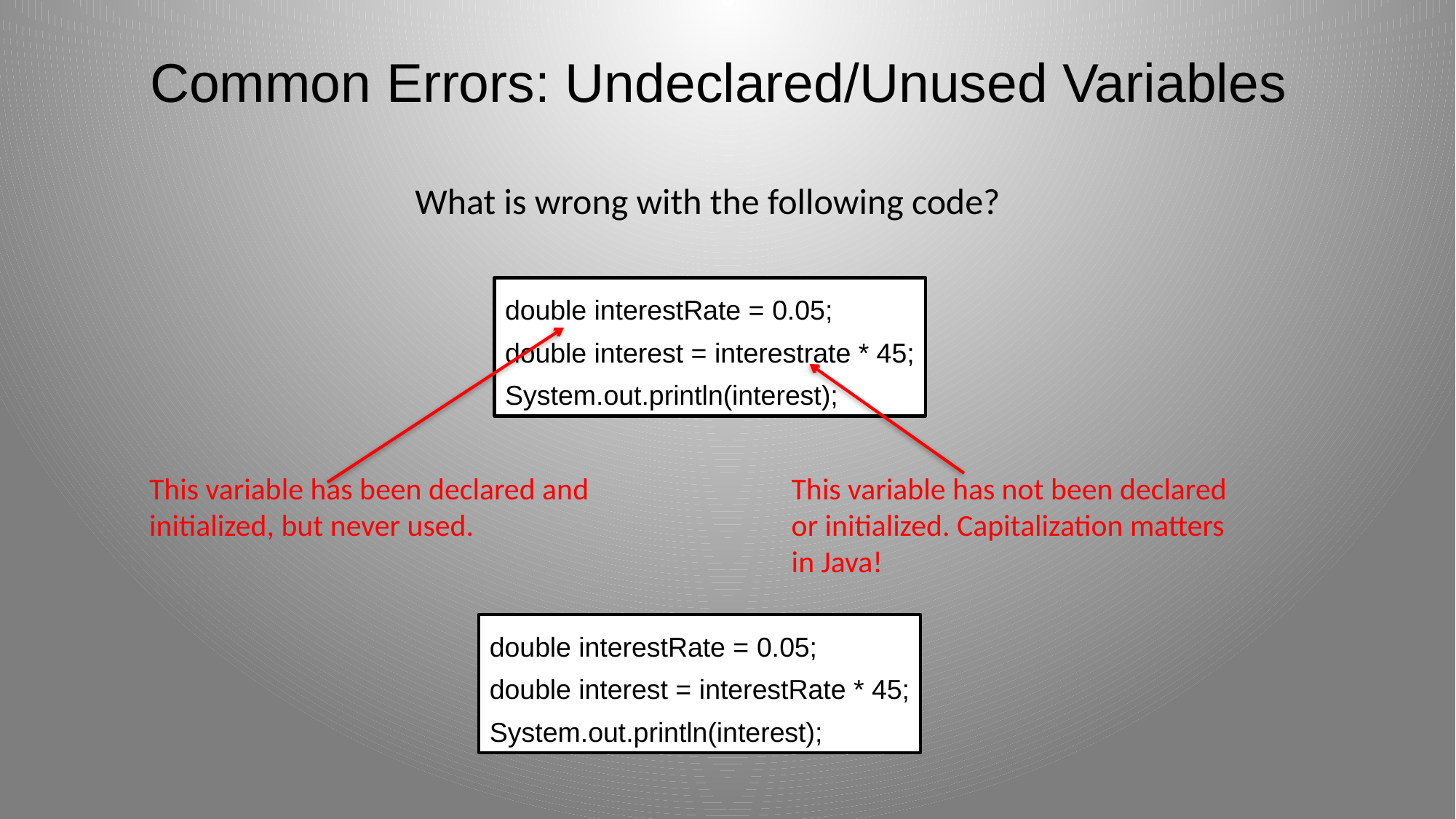

Common Errors: Undeclared/Unused Variables
What is wrong with the following code?
double interestRate = 0.05;
double interest = interestrate * 45;
System.out.println(interest);
This variable has been declared and
initialized, but never used.
This variable has not been declared
or initialized. Capitalization matters
in Java!
double interestRate = 0.05;
double interest = interestRate * 45;
System.out.println(interest);